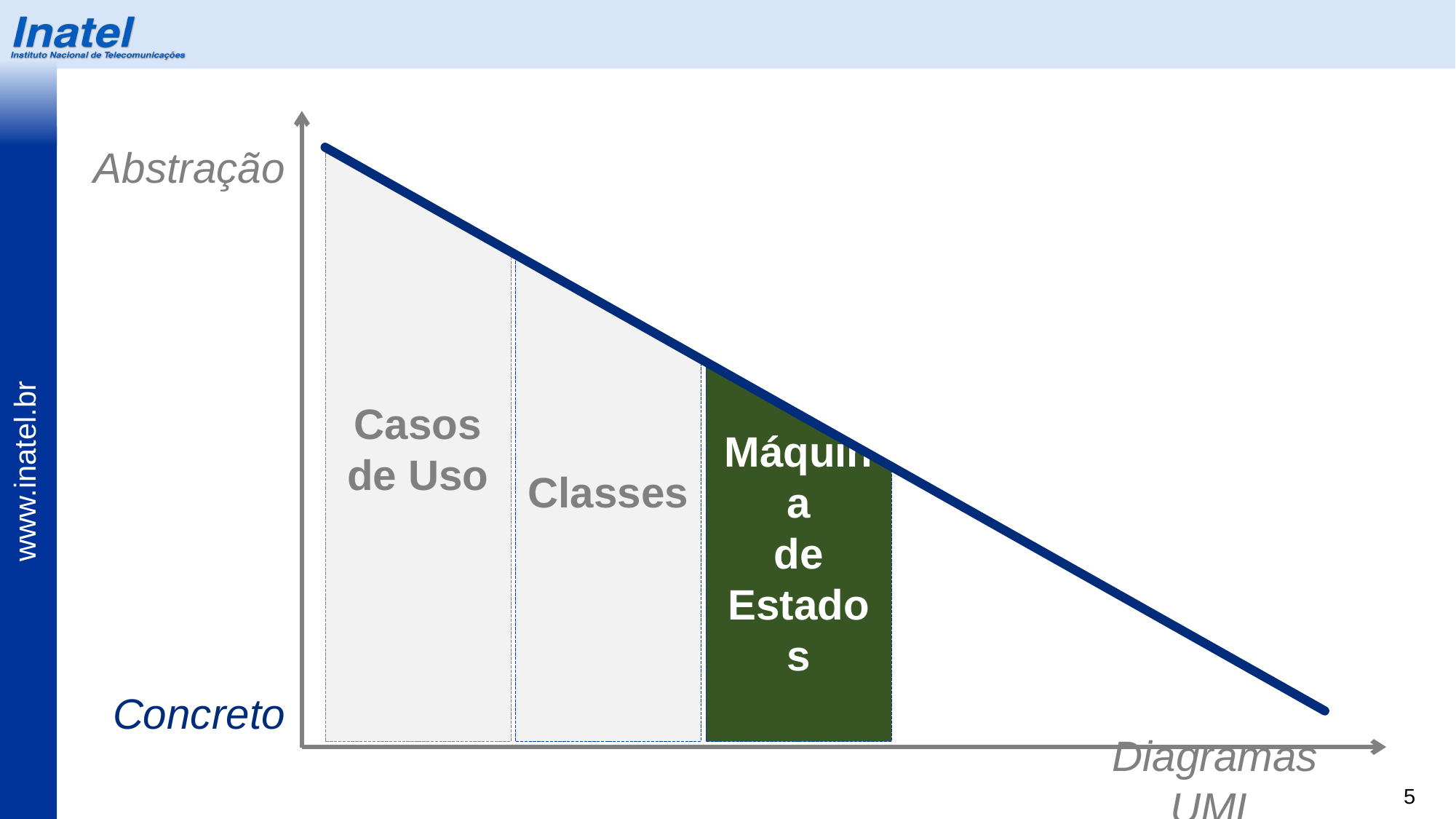

Abstração

Casos de Uso
Classes
Máquina
de
Estados
Concreto
Diagramas UML